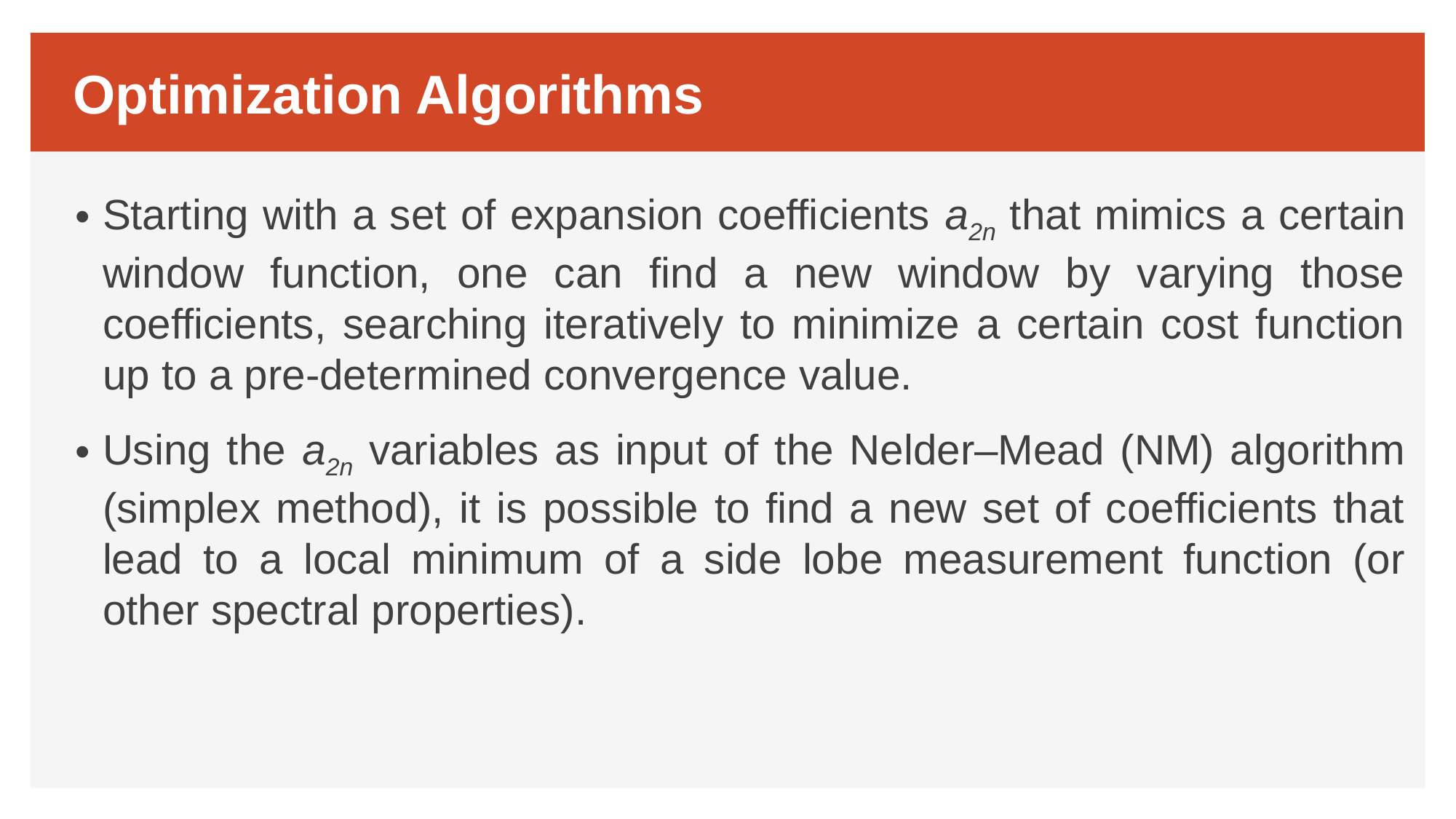

Optimization Algorithms
Starting with a set of expansion coefficients a2n that mimics a certain window function, one can find a new window by varying those coefficients, searching iteratively to minimize a certain cost function up to a pre-determined convergence value.
Using the a2n variables as input of the Nelder–Mead (NM) algorithm (simplex method), it is possible to find a new set of coefficients that lead to a local minimum of a side lobe measurement function (or other spectral properties).